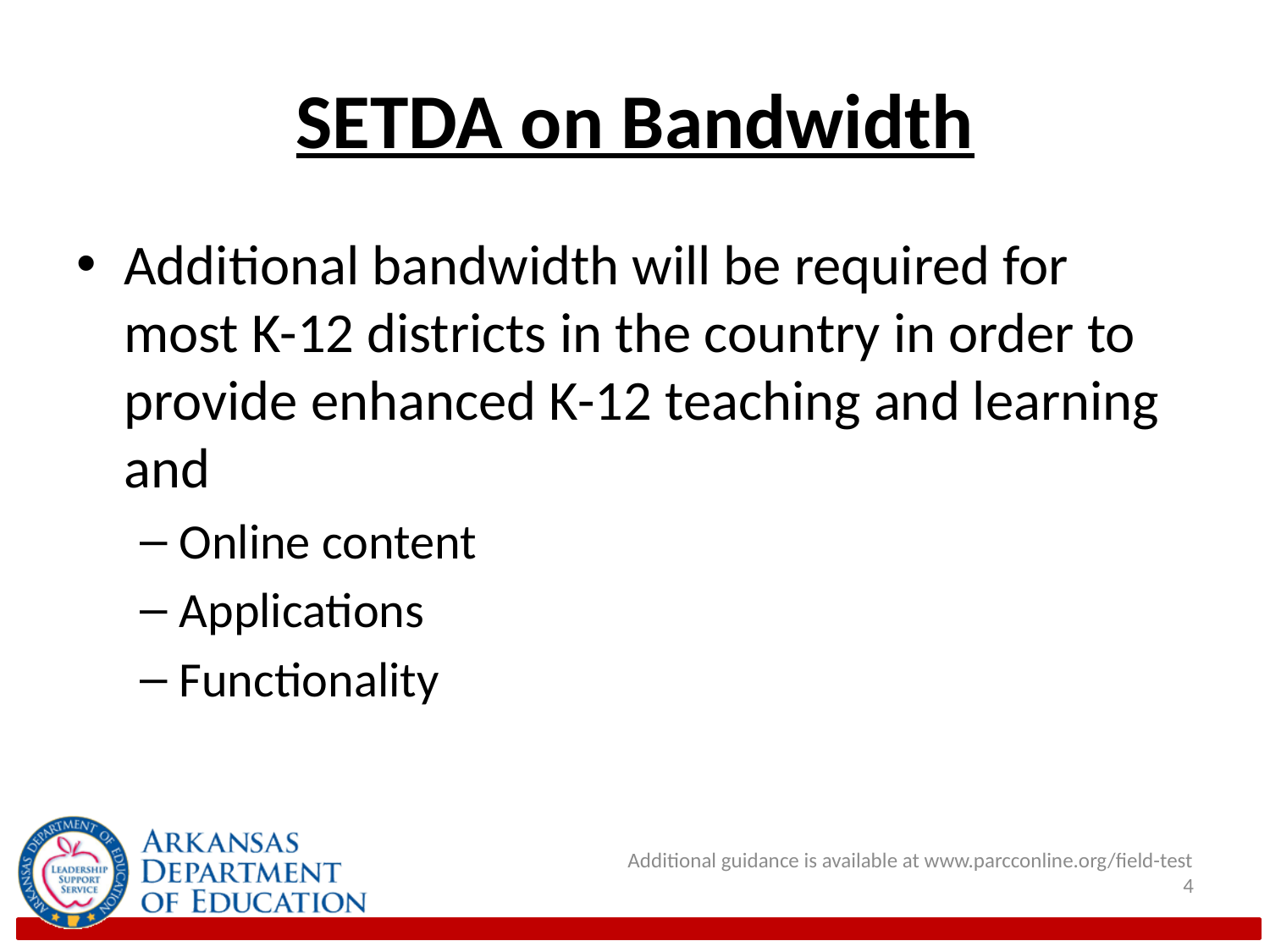

# SETDA on Bandwidth
Additional bandwidth will be required for most K-12 districts in the country in order to provide enhanced K-12 teaching and learning and
Online content
Applications
Functionality

Additional guidance is available at www.parcconline.org/field-test
4